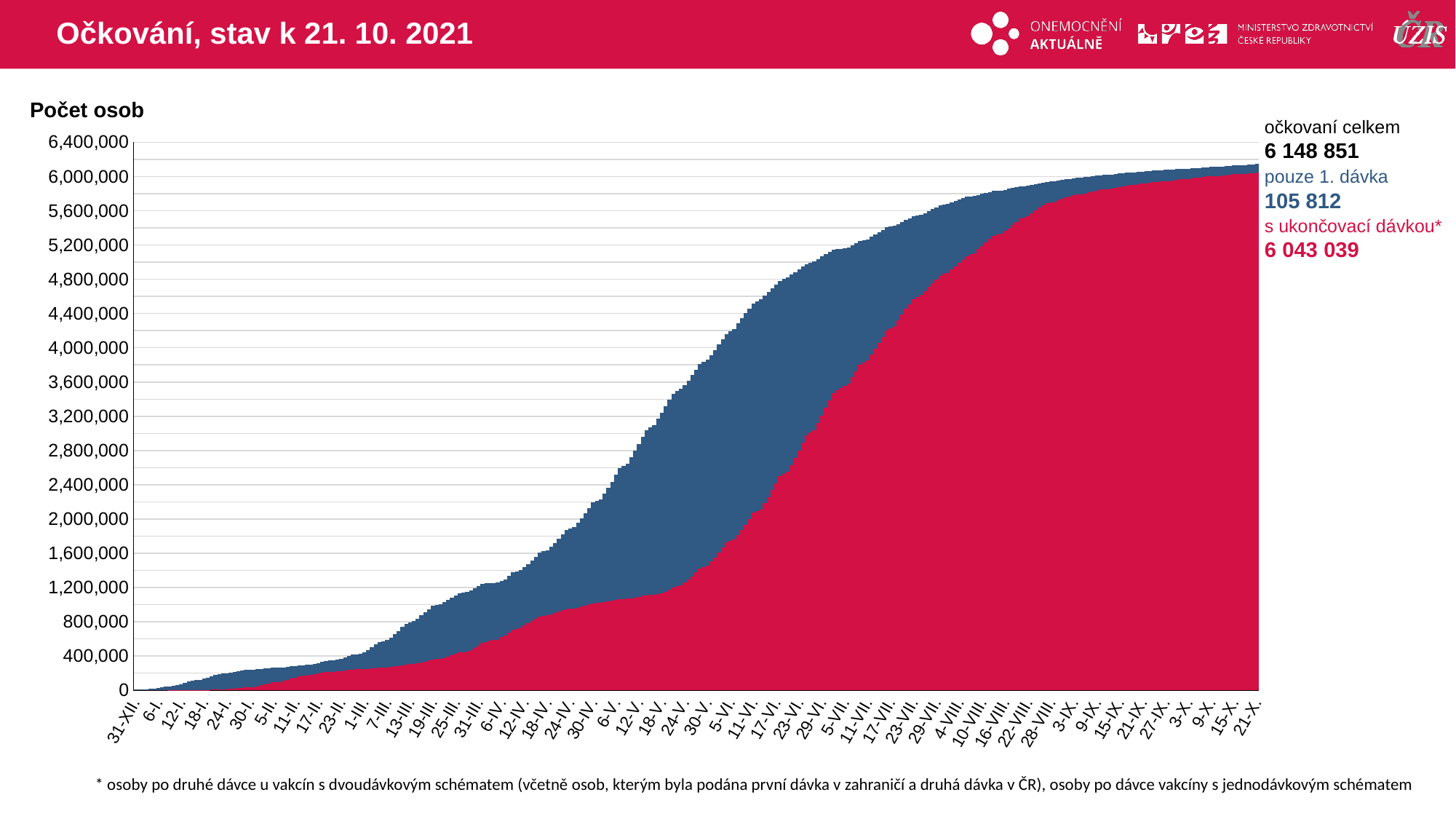

# Očkování, stav k 21. 10. 2021
Počet osob
očkovaní celkem
6 148 851

### Chart

| Category | dokončené očkování | 1. dávka |
|---|---|---|
| 31-XII. | 0.0 | 11849.0 |
| 1-I. | 0.0 | 12114.0 |
| 2-I. | 0.0 | 13392.0 |
| 3-I. | 0.0 | 14313.0 |
| 4-I. | 0.0 | 17912.0 |
| 5-I. | 0.0 | 22415.0 |
| 6-I. | 0.0 | 28246.0 |
| 7-I. | 0.0 | 36217.0 |
| 8-I. | 0.0 | 46241.0 |
| 9-I. | 1.0 | 48263.0 |
| 10-I. | 3.0 | 50025.0 |
| 11-I. | 5.0 | 59856.0 |
| 12-I. | 7.0 | 73241.0 |
| 13-I. | 7.0 | 86745.0 |
| 14-I. | 9.0 | 101946.0 |
| 15-I. | 9.0 | 115926.0 |
| 16-I. | 12.0 | 119307.0 |
| 17-I. | 650.0 | 121275.0 |
| 18-I. | 2470.0 | 131930.0 |
| 19-I. | 5191.0 | 141779.0 |
| 20-I. | 7840.0 | 152778.0 |
| 21-I. | 9574.0 | 166661.0 |
| 22-I. | 10615.0 | 180463.0 |
| 23-I. | 11493.0 | 182893.0 |
| 24-I. | 12363.0 | 184274.0 |
| 25-I. | 15332.0 | 190934.0 |
| 26-I. | 19307.0 | 197491.0 |
| 27-I. | 23830.0 | 201990.0 |
| 28-I. | 29951.0 | 202944.0 |
| 29-I. | 37841.0 | 201250.0 |
| 30-I. | 38929.0 | 200892.0 |
| 31-I. | 40110.0 | 200422.0 |
| 1-II. | 48045.0 | 196454.0 |
| 2-II. | 58267.0 | 190357.0 |
| 3-II. | 69254.0 | 183778.0 |
| 4-II. | 82207.0 | 175721.0 |
| 5-II. | 92858.0 | 170518.0 |
| 6-II. | 95208.0 | 169011.0 |
| 7-II. | 97694.0 | 167372.0 |
| 8-II. | 109078.0 | 160071.0 |
| 9-II. | 121002.0 | 153274.0 |
| 10-II. | 134217.0 | 145566.0 |
| 11-II. | 150406.0 | 135713.0 |
| 12-II. | 165100.0 | 127778.0 |
| 13-II. | 168078.0 | 126396.0 |
| 14-II. | 169456.0 | 126014.0 |
| 15-II. | 178794.0 | 123068.0 |
| 16-II. | 187847.0 | 122725.0 |
| 17-II. | 196138.0 | 124122.0 |
| 18-II. | 204180.0 | 128389.0 |
| 19-II. | 211502.0 | 132913.0 |
| 20-II. | 212677.0 | 133720.0 |
| 21-II. | 213694.0 | 133817.0 |
| 22-II. | 219704.0 | 137926.0 |
| 23-II. | 226665.0 | 143897.0 |
| 24-II. | 232687.0 | 151741.0 |
| 25-II. | 238220.0 | 164166.0 |
| 26-II. | 243549.0 | 174988.0 |
| 27-II. | 244099.0 | 177440.0 |
| 28-II. | 244644.0 | 179234.0 |
| 1-III. | 248070.0 | 195363.0 |
| 2-III. | 251605.0 | 219032.0 |
| 3-III. | 256095.0 | 245377.0 |
| 4-III. | 260757.0 | 273933.0 |
| 5-III. | 266153.0 | 297333.0 |
| 6-III. | 267001.0 | 308614.0 |
| 7-III. | 267835.0 | 319300.0 |
| 8-III. | 272668.0 | 344159.0 |
| 9-III. | 279031.0 | 374067.0 |
| 10-III. | 285968.0 | 408394.0 |
| 11-III. | 294318.0 | 444841.0 |
| 12-III. | 302765.0 | 475195.0 |
| 13-III. | 304058.0 | 490952.0 |
| 14-III. | 305194.0 | 501911.0 |
| 15-III. | 313961.0 | 521503.0 |
| 16-III. | 324479.0 | 549848.0 |
| 17-III. | 334968.0 | 576809.0 |
| 18-III. | 347366.0 | 602352.0 |
| 19-III. | 360956.0 | 623204.0 |
| 20-III. | 362966.0 | 636310.0 |
| 21-III. | 364508.0 | 642160.0 |
| 22-III. | 376999.0 | 654186.0 |
| 23-III. | 390331.0 | 667453.0 |
| 24-III. | 406036.0 | 678579.0 |
| 25-III. | 423865.0 | 687042.0 |
| 26-III. | 441346.0 | 694338.0 |
| 27-III. | 446179.0 | 697921.0 |
| 28-III. | 450312.0 | 699316.0 |
| 29-III. | 471008.0 | 697730.0 |
| 30-III. | 493167.0 | 700258.0 |
| 31-III. | 520201.0 | 696303.0 |
| 1-IV. | 552228.0 | 689900.0 |
| 2-IV. | 565008.0 | 684014.0 |
| 3-IV. | 575912.0 | 676709.0 |
| 4-IV. | 584809.0 | 670302.0 |
| 5-IV. | 591979.0 | 665503.0 |
| 6-IV. | 621195.0 | 652436.0 |
| 7-IV. | 643391.0 | 653627.0 |
| 8-IV. | 674380.0 | 661283.0 |
| 9-IV. | 704540.0 | 670606.0 |
| 10-IV. | 719812.0 | 670779.0 |
| 11-IV. | 729828.0 | 670514.0 |
| 12-IV. | 754925.0 | 683670.0 |
| 13-IV. | 780940.0 | 693879.0 |
| 14-IV. | 808270.0 | 705344.0 |
| 15-IV. | 833959.0 | 727424.0 |
| 16-IV. | 859569.0 | 746440.0 |
| 17-IV. | 868580.0 | 754091.0 |
| 18-IV. | 873556.0 | 762078.0 |
| 19-IV. | 888993.0 | 790614.0 |
| 20-IV. | 904838.0 | 817297.0 |
| 21-IV. | 919159.0 | 850680.0 |
| 22-IV. | 936515.0 | 887786.0 |
| 23-IV. | 948545.0 | 925680.0 |
| 24-IV. | 953775.0 | 938260.0 |
| 25-IV. | 957757.0 | 948948.0 |
| 26-IV. | 965297.0 | 990974.0 |
| 27-IV. | 977493.0 | 1027749.0 |
| 28-IV. | 991456.0 | 1072519.0 |
| 29-IV. | 1007302.0 | 1122240.0 |
| 30-IV. | 1017229.0 | 1174502.0 |
| 1-V. | 1020646.0 | 1190379.0 |
| 2-V. | 1022896.0 | 1207020.0 |
| 3-V. | 1027941.0 | 1269208.0 |
| 4-V. | 1036241.0 | 1327384.0 |
| 5-V. | 1045603.0 | 1391153.0 |
| 6-V. | 1056275.0 | 1460860.0 |
| 7-V. | 1066332.0 | 1528081.0 |
| 8-V. | 1068068.0 | 1555745.0 |
| 9-V. | 1069255.0 | 1578726.0 |
| 10-V. | 1076445.0 | 1644275.0 |
| 11-V. | 1085211.0 | 1711608.0 |
| 12-V. | 1094251.0 | 1782403.0 |
| 13-V. | 1103379.0 | 1857307.0 |
| 14-V. | 1111105.0 | 1928982.0 |
| 15-V. | 1113291.0 | 1958633.0 |
| 16-V. | 1114530.0 | 1983135.0 |
| 17-V. | 1121211.0 | 2048945.0 |
| 18-V. | 1134198.0 | 2107886.0 |
| 19-V. | 1149289.0 | 2170243.0 |
| 20-V. | 1176251.0 | 2218686.0 |
| 21-V. | 1203932.0 | 2259749.0 |
| 22-V. | 1215067.0 | 2280954.0 |
| 23-V. | 1224072.0 | 2294253.0 |
| 24-V. | 1257672.0 | 2307744.0 |
| 25-V. | 1293416.0 | 2323889.0 |
| 26-V. | 1330888.0 | 2354187.0 |
| 27-V. | 1378150.0 | 2368299.0 |
| 28-V. | 1424642.0 | 2383524.0 |
| 29-V. | 1441710.0 | 2395607.0 |
| 30-V. | 1456116.0 | 2403541.0 |
| 31-V. | 1503619.0 | 2411783.0 |
| 1-VI. | 1552383.0 | 2422032.0 |
| 2-VI. | 1606278.0 | 2431000.0 |
| 3-VI. | 1666419.0 | 2429069.0 |
| 4-VI. | 1723727.0 | 2434833.0 |
| 5-VI. | 1742497.0 | 2450190.0 |
| 6-VI. | 1757589.0 | 2461997.0 |
| 7-VI. | 1813156.0 | 2470094.0 |
| 8-VI. | 1868056.0 | 2479153.0 |
| 9-VI. | 1932401.0 | 2473989.0 |
| 10-VI. | 2003407.0 | 2456856.0 |
| 11-VI. | 2073029.0 | 2439305.0 |
| 12-VI. | 2093754.0 | 2450551.0 |
| 13-VI. | 2112107.0 | 2456187.0 |
| 14-VI. | 2186395.0 | 2424952.0 |
| 15-VI. | 2258637.0 | 2397325.0 |
| 16-VI. | 2336757.0 | 2361937.0 |
| 17-VI. | 2419718.0 | 2318335.0 |
| 18-VI. | 2500110.0 | 2280307.0 |
| 19-VI. | 2529323.0 | 2272819.0 |
| 20-VI. | 2553080.0 | 2266414.0 |
| 21-VI. | 2631546.0 | 2220441.0 |
| 22-VI. | 2713699.0 | 2171231.0 |
| 23-VI. | 2798815.0 | 2117762.0 |
| 24-VI. | 2888745.0 | 2057648.0 |
| 25-VI. | 2974759.0 | 2002655.0 |
| 26-VI. | 3009491.0 | 1983767.0 |
| 27-VI. | 3036077.0 | 1971118.0 |
| 28-VI. | 3121154.0 | 1914453.0 |
| 29-VI. | 3207526.0 | 1857327.0 |
| 30-VI. | 3298364.0 | 1793982.0 |
| 1-VII. | 3388264.0 | 1728012.0 |
| 2-VII. | 3473966.0 | 1669023.0 |
| 3-VII. | 3505413.0 | 1644637.0 |
| 4-VII. | 3527172.0 | 1630415.0 |
| 5-VII. | 3552484.0 | 1612445.0 |
| 6-VII. | 3580050.0 | 1590267.0 |
| 7-VII. | 3658912.0 | 1537167.0 |
| 8-VII. | 3729124.0 | 1493527.0 |
| 9-VII. | 3798281.0 | 1452264.0 |
| 10-VII. | 3826840.0 | 1433034.0 |
| 11-VII. | 3849685.0 | 1418701.0 |
| 12-VII. | 3918692.0 | 1377212.0 |
| 13-VII. | 3988469.0 | 1333607.0 |
| 14-VII. | 4060355.0 | 1287541.0 |
| 15-VII. | 4126265.0 | 1250805.0 |
| 16-VII. | 4198863.0 | 1206115.0 |
| 17-VII. | 4230235.0 | 1183486.0 |
| 18-VII. | 4256189.0 | 1165957.0 |
| 19-VII. | 4323116.0 | 1122341.0 |
| 20-VII. | 4390057.0 | 1076763.0 |
| 21-VII. | 4453404.0 | 1036836.0 |
| 22-VII. | 4511914.0 | 1000648.0 |
| 23-VII. | 4566526.0 | 969189.0 |
| 24-VII. | 4594122.0 | 948878.0 |
| 25-VII. | 4616192.0 | 933404.0 |
| 26-VII. | 4664733.0 | 908342.0 |
| 27-VII. | 4711243.0 | 884510.0 |
| 28-VII. | 4757101.0 | 859854.0 |
| 29-VII. | 4798941.0 | 839288.0 |
| 30-VII. | 4841377.0 | 820092.0 |
| 31-VII. | 4860852.0 | 809520.0 |
| 1-VIII. | 4876969.0 | 800096.0 |
| 2-VIII. | 4914431.0 | 781221.0 |
| 3-VIII. | 4952443.0 | 760808.0 |
| 4-VIII. | 4989085.0 | 740221.0 |
| 5-VIII. | 5029446.0 | 715839.0 |
| 6-VIII. | 5072624.0 | 689410.0 |
| 7-VIII. | 5090725.0 | 676868.0 |
| 8-VIII. | 5106439.0 | 665499.0 |
| 9-VIII. | 5151393.0 | 633147.0 |
| 10-VIII. | 5190871.0 | 605469.0 |
| 11-VIII. | 5233928.0 | 573747.0 |
| 12-VIII. | 5270918.0 | 548136.0 |
| 13-VIII. | 5311144.0 | 518570.0 |
| 14-VIII. | 5321801.0 | 511234.0 |
| 15-VIII. | 5332151.0 | 503455.0 |
| 16-VIII. | 5366141.0 | 479224.0 |
| 17-VIII. | 5393165.0 | 461761.0 |
| 18-VIII. | 5431953.0 | 432338.0 |
| 19-VIII. | 5470237.0 | 403704.0 |
| 20-VIII. | 5510342.0 | 374924.0 |
| 21-VIII. | 5523063.0 | 364909.0 |
| 22-VIII. | 5535005.0 | 355298.0 |
| 23-VIII. | 5574176.0 | 326636.0 |
| 24-VIII. | 5607351.0 | 303312.0 |
| 25-VIII. | 5635636.0 | 283859.0 |
| 26-VIII. | 5661685.0 | 266227.0 |
| 27-VIII. | 5687566.0 | 250649.0 |
| 28-VIII. | 5694571.0 | 246356.0 |
| 29-VIII. | 5701173.0 | 242154.0 |
| 30-VIII. | 5722975.0 | 228849.0 |
| 31-VIII. | 5740997.0 | 218465.0 |
| 1-IX. | 5754941.0 | 210382.0 |
| 2-IX. | 5769263.0 | 202832.0 |
| 3-IX. | 5784891.0 | 196666.0 |
| 4-IX. | 5788417.0 | 195184.0 |
| 5-IX. | 5791239.0 | 194390.0 |
| 6-IX. | 5803707.0 | 188089.0 |
| 7-IX. | 5814757.0 | 181382.0 |
| 8-IX. | 5824564.0 | 177198.0 |
| 9-IX. | 5834594.0 | 173796.0 |
| 10-IX. | 5846728.0 | 169270.0 |
| 11-IX. | 5849185.0 | 168664.0 |
| 12-IX. | 5850801.0 | 168156.0 |
| 13-IX. | 5861034.0 | 163315.0 |
| 14-IX. | 5870011.0 | 159677.0 |
| 15-IX. | 5878502.0 | 156329.0 |
| 16-IX. | 5886742.0 | 153296.0 |
| 17-IX. | 5896921.0 | 149605.0 |
| 18-IX. | 5899248.0 | 148987.0 |
| 19-IX. | 5900806.0 | 148363.0 |
| 20-IX. | 5908949.0 | 144138.0 |
| 21-IX. | 5916442.0 | 140680.0 |
| 22-IX. | 5921933.0 | 139262.0 |
| 23-IX. | 5928299.0 | 137801.0 |
| 24-IX. | 5937800.0 | 133907.0 |
| 25-IX. | 5939755.0 | 133409.0 |
| 26-IX. | 5941368.0 | 132527.0 |
| 27-IX. | 5947814.0 | 129854.0 |
| 28-IX. | 5948405.0 | 129588.0 |
| 29-IX. | 5955762.0 | 125893.0 |
| 30-IX. | 5963384.0 | 122615.0 |
| 1-X. | 5971197.0 | 118828.0 |
| 2-X. | 5972719.0 | 118340.0 |
| 3-X. | 5973579.0 | 118179.0 |
| 4-X. | 5979066.0 | 115620.0 |
| 5-X. | 5983944.0 | 113612.0 |
| 6-X. | 5988983.0 | 111927.0 |
| 7-X. | 5994119.0 | 109903.0 |
| 8-X. | 6000663.0 | 108059.0 |
| 9-X. | 6002295.0 | 107648.0 |
| 10-X. | 6003119.0 | 107737.0 |
| 11-X. | 6007447.0 | 106247.0 |
| 12-X. | 6011234.0 | 105056.0 |
| 13-X. | 6015234.0 | 104347.0 |
| 14-X. | 6020071.0 | 103003.0 |
| 15-X. | 6026022.0 | 101995.0 |
| 16-X. | 6027520.0 | 101843.0 |
| 17-X. | 6028550.0 | 102104.0 |
| 18-X. | 6032341.0 | 102056.0 |
| 19-X. | 6034148.0 | 103457.0 |
| 20-X. | 6038086.0 | 103825.0 |
| 21-X. | 6043039.0 | 105812.0 |
pouze 1. dávka
105 812
s ukončovací dávkou*
6 043 039
* osoby po druhé dávce u vakcín s dvoudávkovým schématem (včetně osob, kterým byla podána první dávka v zahraničí a druhá dávka v ČR), osoby po dávce vakcíny s jednodávkovým schématem